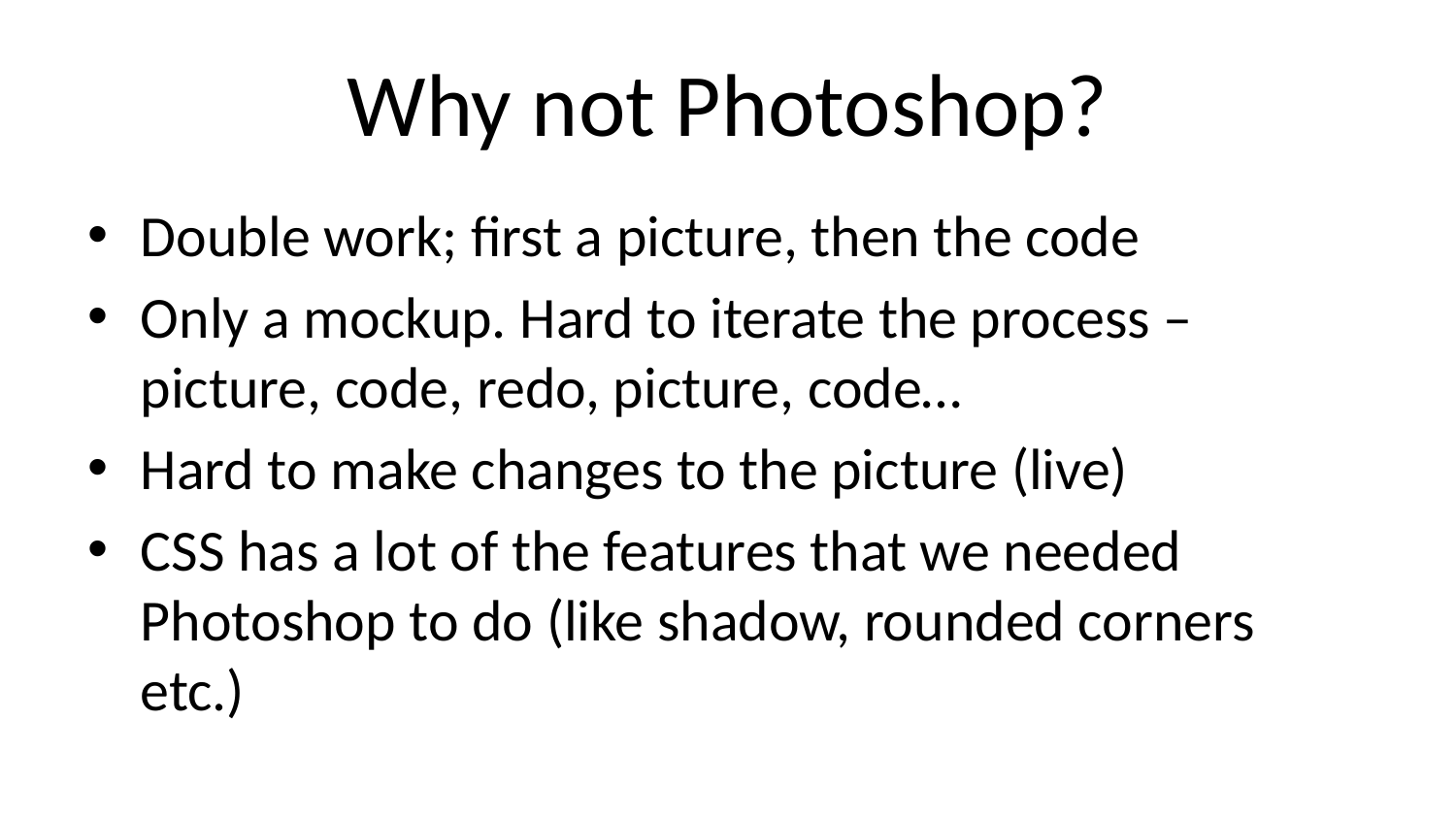

# Why not Photoshop?
Double work; first a picture, then the code
Only a mockup. Hard to iterate the process – picture, code, redo, picture, code…
Hard to make changes to the picture (live)
CSS has a lot of the features that we needed Photoshop to do (like shadow, rounded corners etc.)